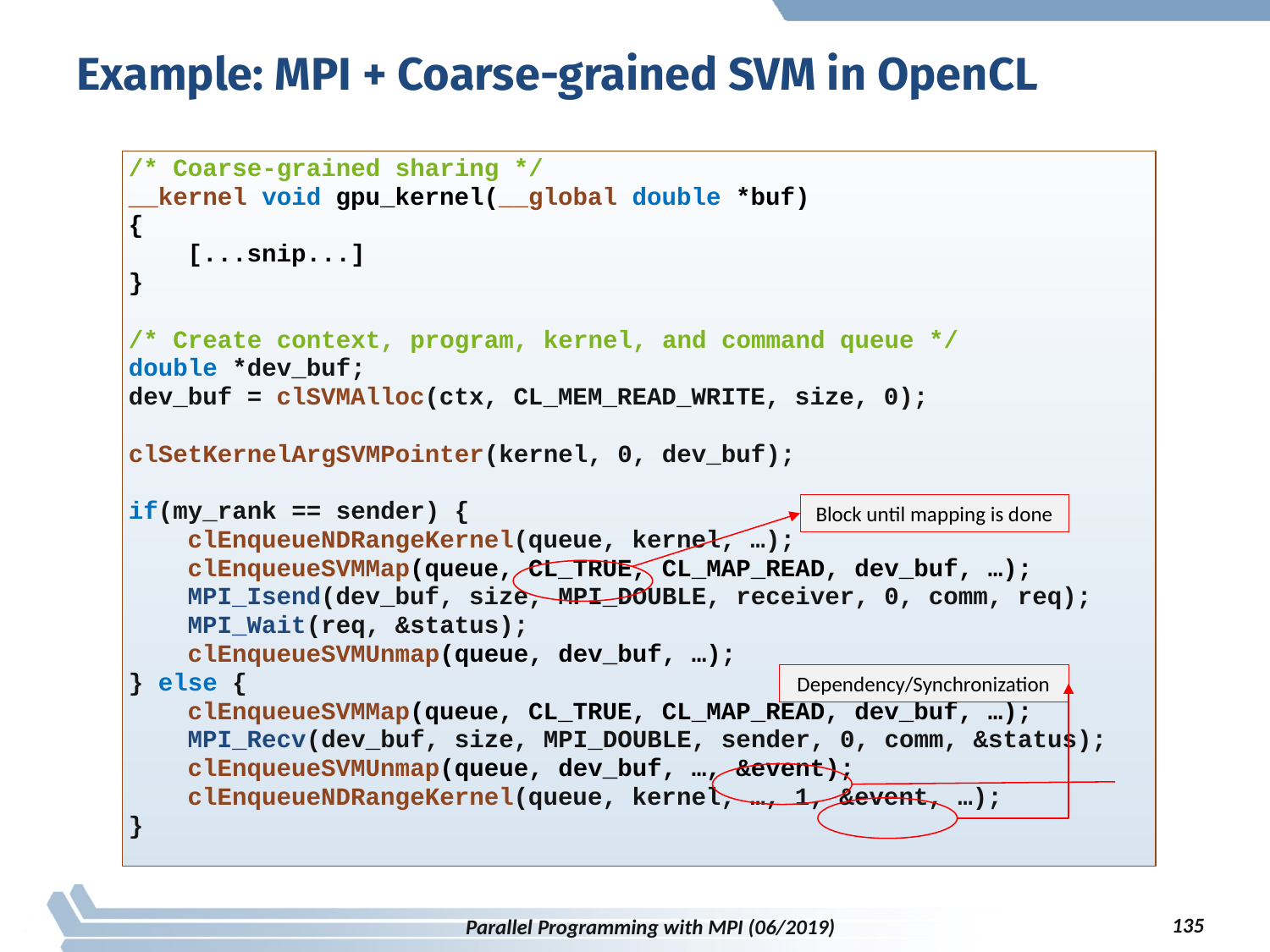

# Example: MPI + Coarse-grained SVM in OpenCL
/* Coarse-grained sharing */
__kernel void gpu_kernel(__global double *buf)
{
    [...snip...]
}

/* Create context, program, kernel, and command queue */
double *dev_buf;
dev_buf = clSVMAlloc(ctx, CL_MEM_READ_WRITE, size, 0);

clSetKernelArgSVMPointer(kernel, 0, dev_buf);

if(my_rank == sender) {
    clEnqueueNDRangeKernel(queue, kernel, …);
    clEnqueueSVMMap(queue, CL_TRUE, CL_MAP_READ, dev_buf, …);
    MPI_Isend(dev_buf, size, MPI_DOUBLE, receiver, 0, comm, req);
    MPI_Wait(req, &status);
    clEnqueueSVMUnmap(queue, dev_buf, …);
} else {
    clEnqueueSVMMap(queue, CL_TRUE, CL_MAP_READ, dev_buf, …);
    MPI_Recv(dev_buf, size, MPI_DOUBLE, sender, 0, comm, &status);
    clEnqueueSVMUnmap(queue, dev_buf, …, &event);
    clEnqueueNDRangeKernel(queue, kernel, …, 1, &event, …);
}
Block until mapping is done

Dependency/Synchronization

135
Parallel Programming with MPI (06/2019)